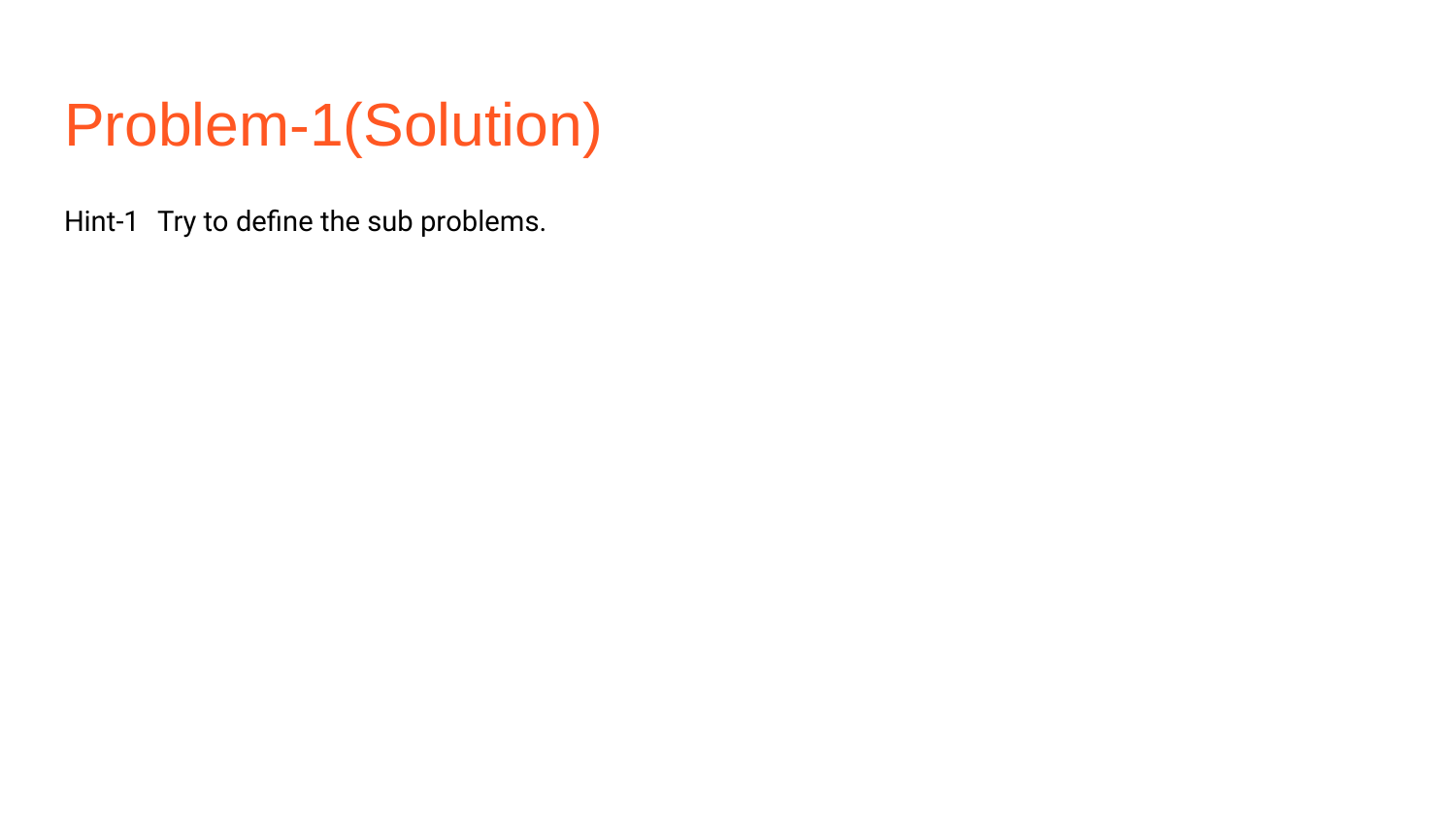

# Problem-1(Solution)
Hint-1   Try to define the sub problems.